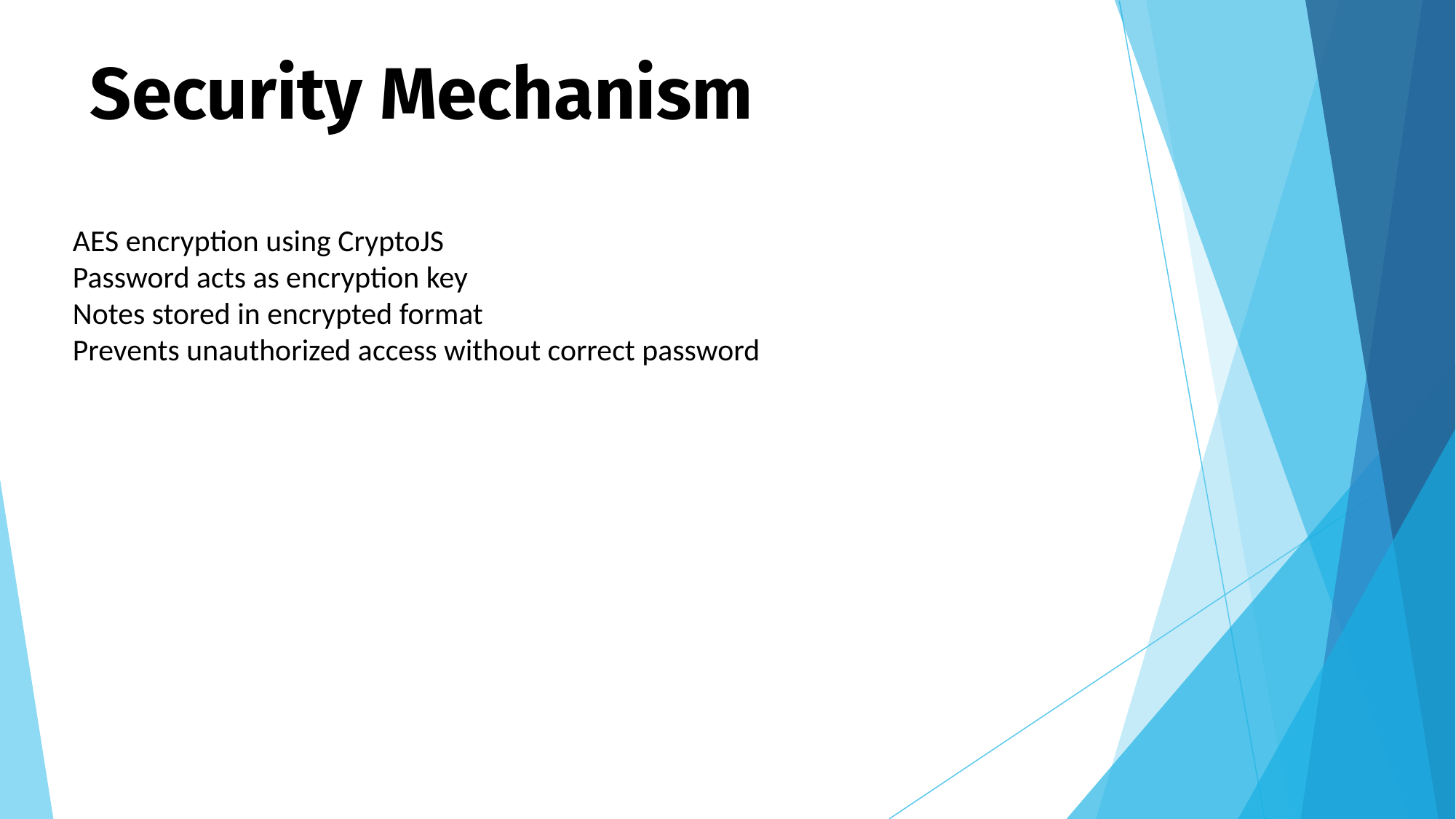

# Security Mechanism

AES encryption using CryptoJS
Password acts as encryption key
Notes stored in encrypted format
Prevents unauthorized access without correct password